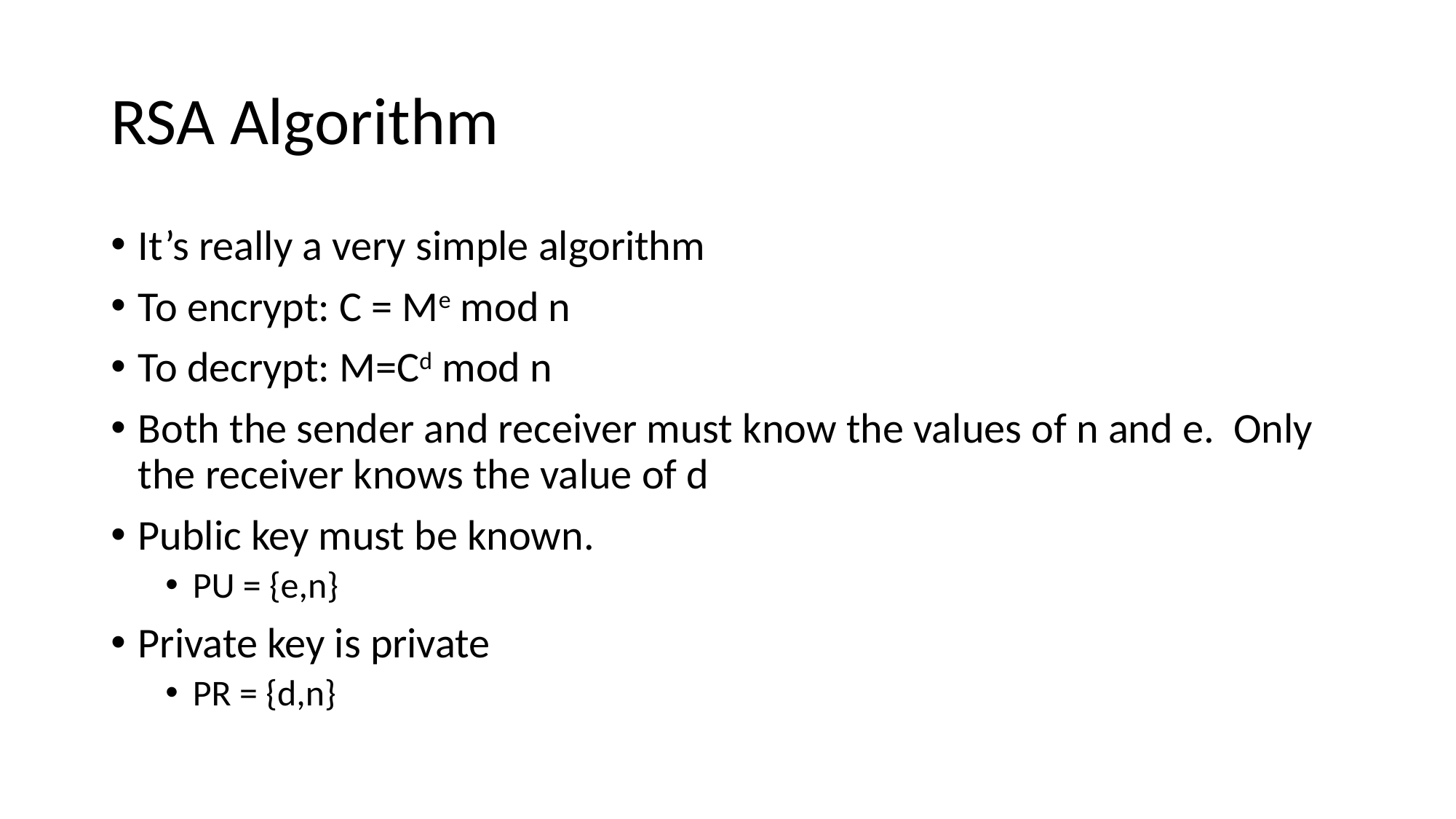

# RSA Algorithm
It’s really a very simple algorithm
To encrypt: C = Me mod n
To decrypt: M=Cd mod n
Both the sender and receiver must know the values of n and e.  Only the receiver knows the value of d
Public key must be known.
PU = {e,n}
Private key is private
PR = {d,n}